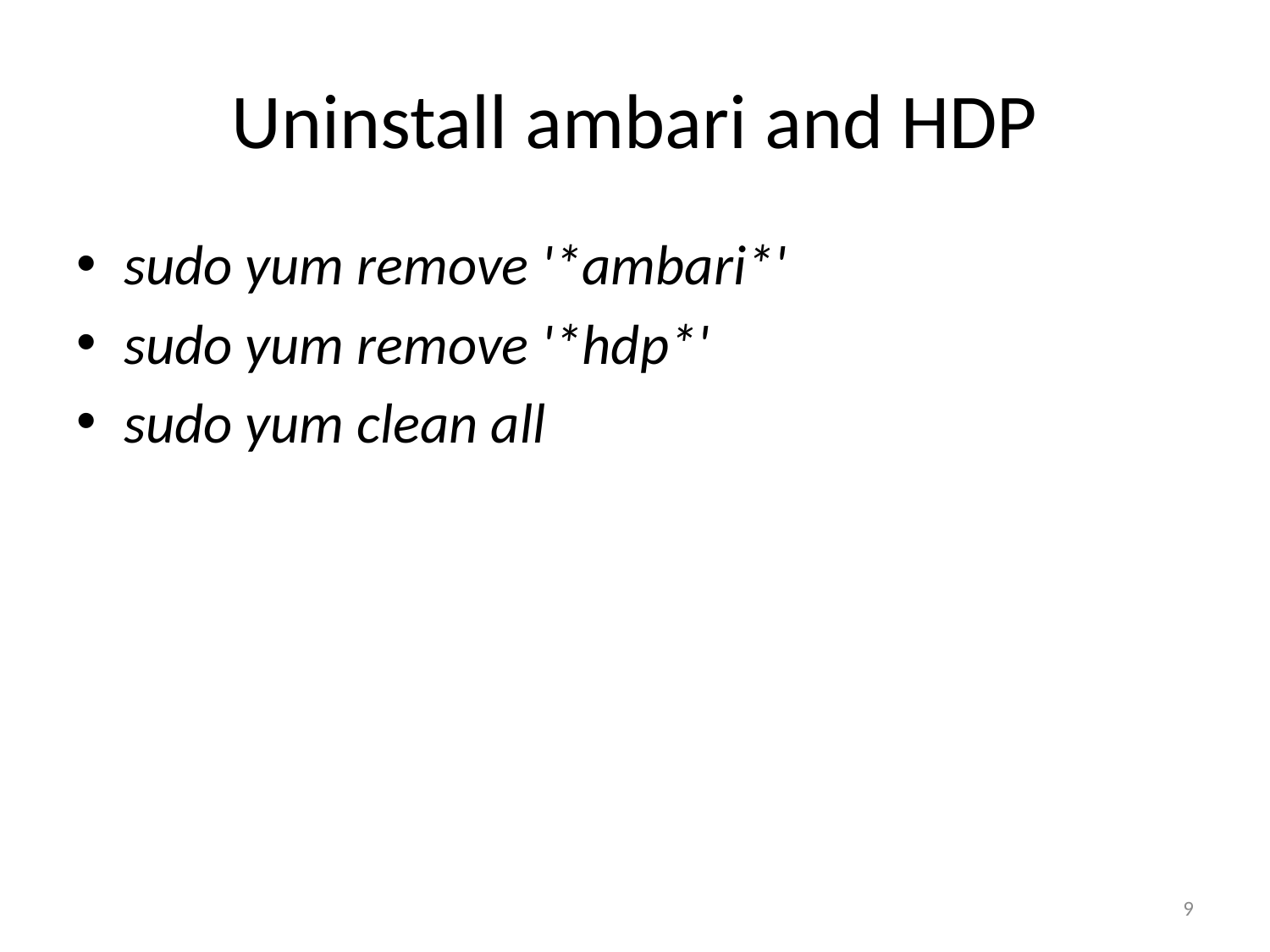

# Uninstall ambari and HDP
sudo yum remove '*ambari*'
sudo yum remove '*hdp*'
sudo yum clean all
9